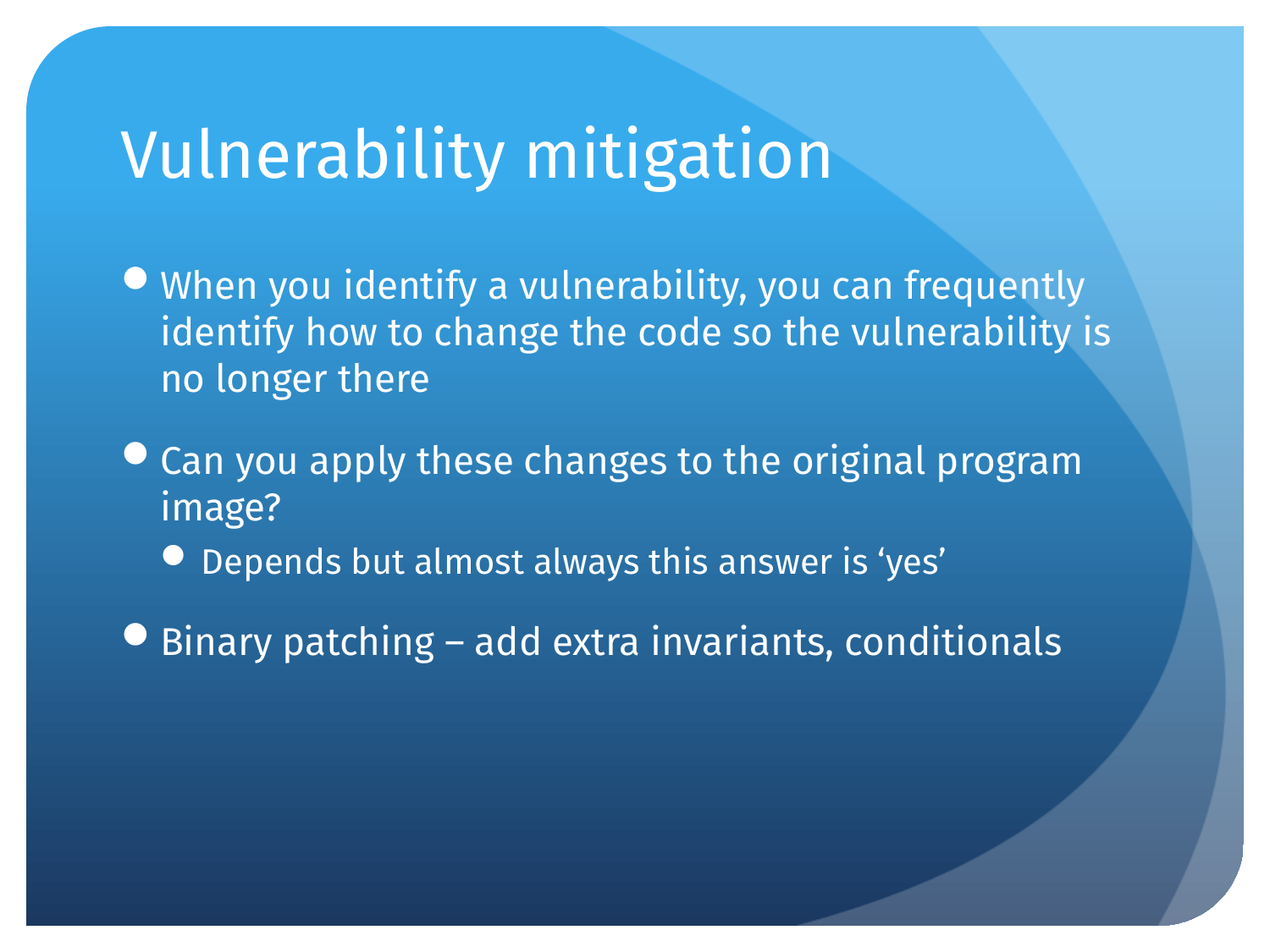

# Vulnerability mitigation
When you identify a vulnerability, you can frequently identify how to change the code so the vulnerability is no longer there
Can you apply these changes to the original program image?
Depends but almost always this answer is ‘yes’
Binary patching – add extra invariants, conditionals